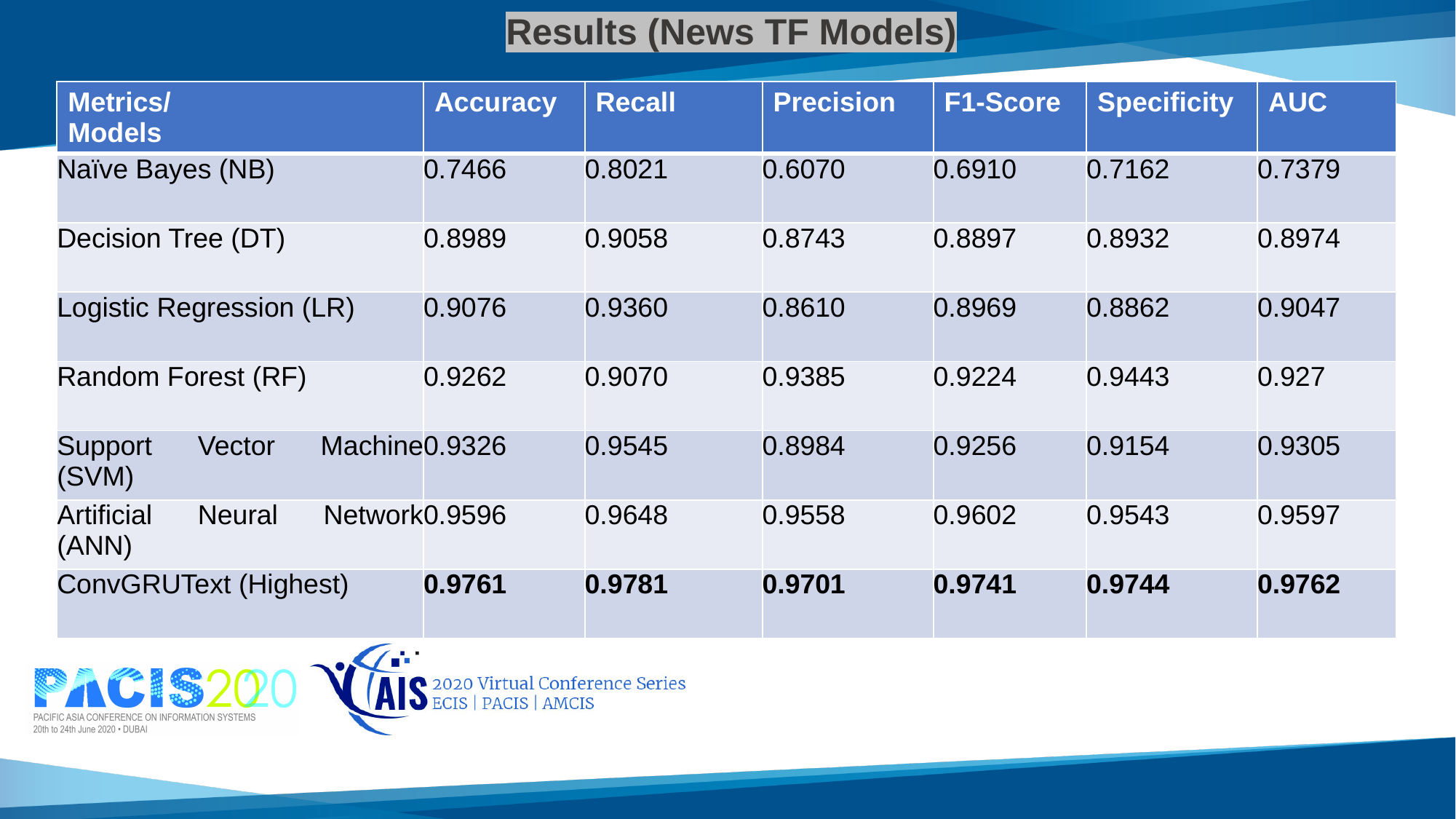

# Results (News TF Models)
| Metrics/ Models | Accuracy | Recall | Precision | F1-Score | Specificity | AUC |
| --- | --- | --- | --- | --- | --- | --- |
| Naïve Bayes (NB) | 0.7466 | 0.8021 | 0.6070 | 0.6910 | 0.7162 | 0.7379 |
| Decision Tree (DT) | 0.8989 | 0.9058 | 0.8743 | 0.8897 | 0.8932 | 0.8974 |
| Logistic Regression (LR) | 0.9076 | 0.9360 | 0.8610 | 0.8969 | 0.8862 | 0.9047 |
| Random Forest (RF) | 0.9262 | 0.9070 | 0.9385 | 0.9224 | 0.9443 | 0.927 |
| Support Vector Machine (SVM) | 0.9326 | 0.9545 | 0.8984 | 0.9256 | 0.9154 | 0.9305 |
| Artificial Neural Network (ANN) | 0.9596 | 0.9648 | 0.9558 | 0.9602 | 0.9543 | 0.9597 |
| ConvGRUText (Highest) | 0.9761 | 0.9781 | 0.9701 | 0.9741 | 0.9744 | 0.9762 |